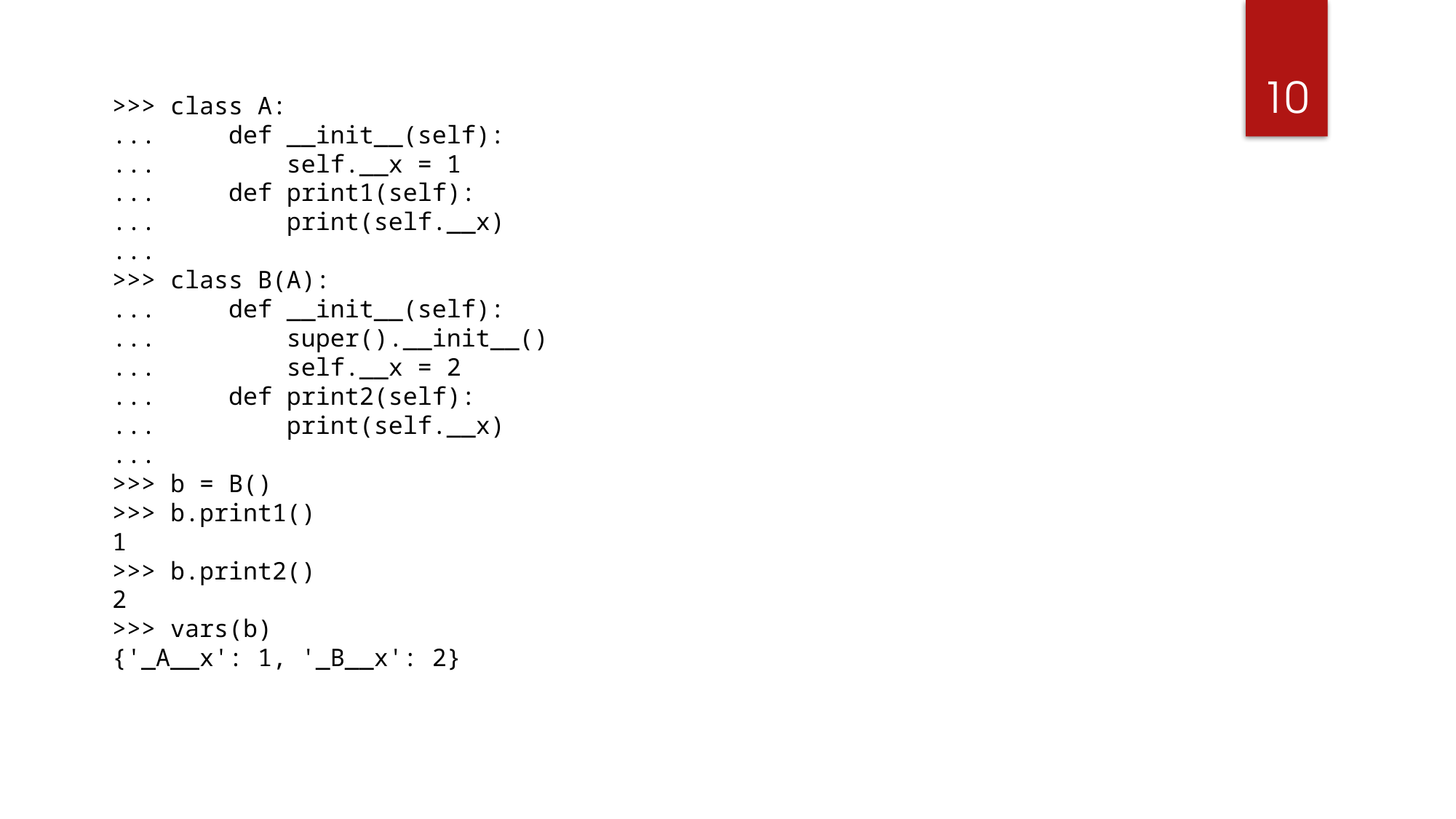

10
>>> class A:
...     def __init__(self):
...         self.__x = 1
...     def print1(self):
...         print(self.__x)
...
>>> class B(A):
...     def __init__(self):
...         super().__init__()
...         self.__x = 2
...     def print2(self):
...         print(self.__x)
...
>>> b = B()
>>> b.print1()
1
>>> b.print2()
2
>>> vars(b)
{'_A__x': 1, '_B__x': 2}